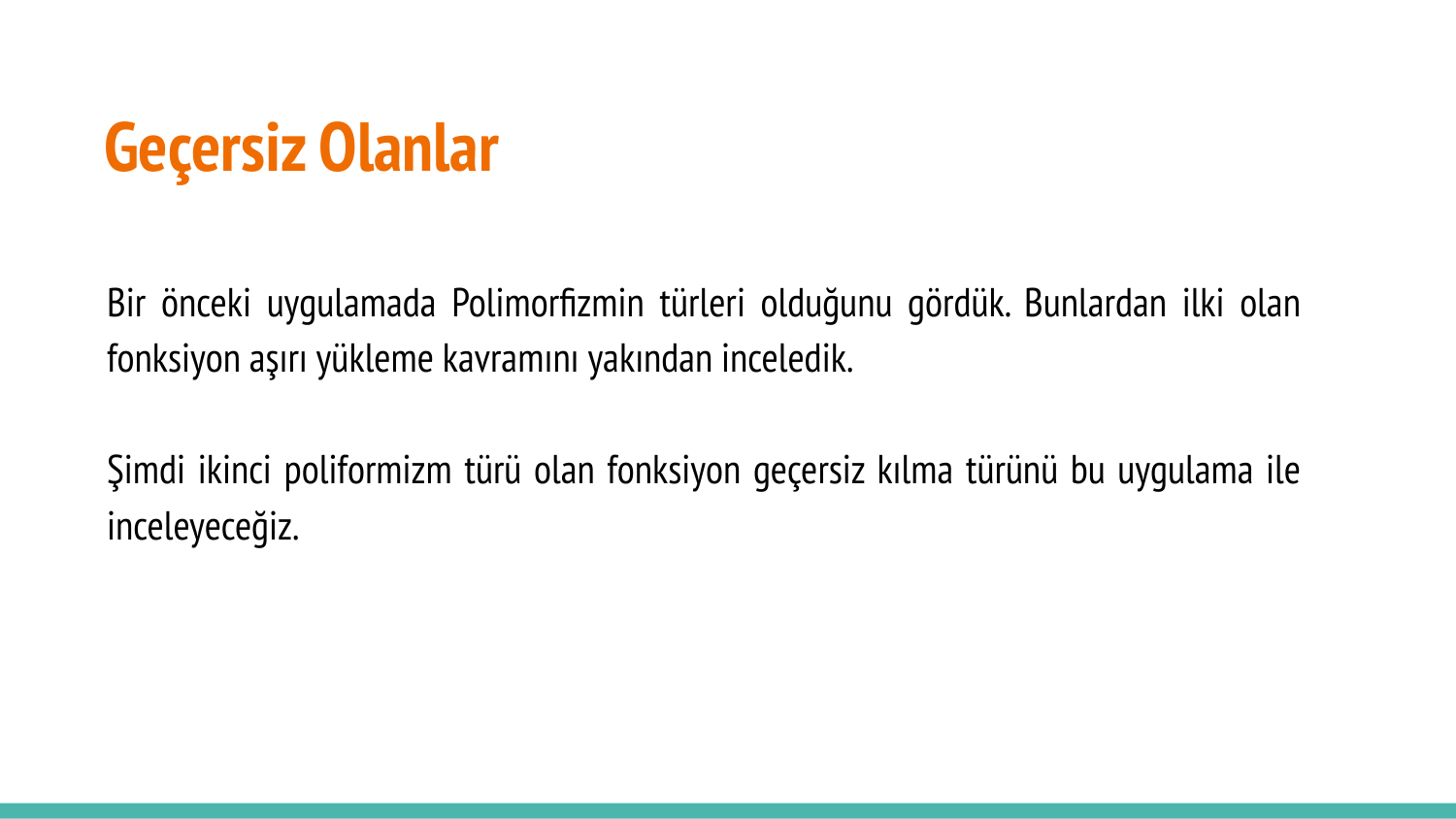

# Geçersiz Olanlar

Bir önceki uygulamada Polimorfizmin türleri olduğunu gördük. Bunlardan ilki olan fonksiyon aşırı yükleme kavramını yakından inceledik.

Şimdi ikinci poliformizm türü olan fonksiyon geçersiz kılma türünü bu uygulama ile inceleyeceğiz.